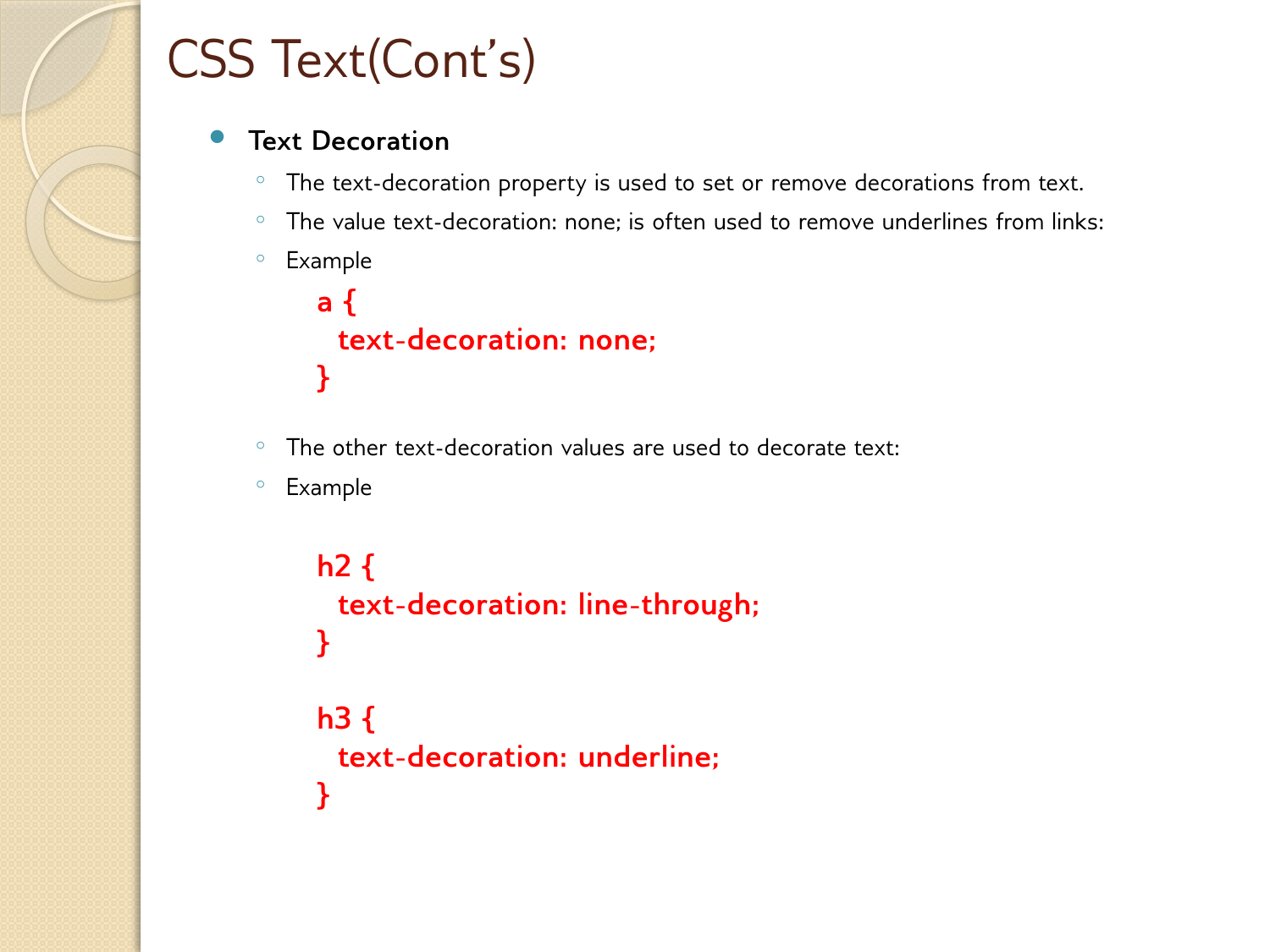

# CSS Text(Cont’s)
Text Decoration
The text-decoration property is used to set or remove decorations from text.
The value text-decoration: none; is often used to remove underlines from links:
Example
a {
  text-decoration: none;
}

The other text-decoration values are used to decorate text:
Example
h2 {
  text-decoration: line-through;
}
h3 {
  text-decoration: underline;
}